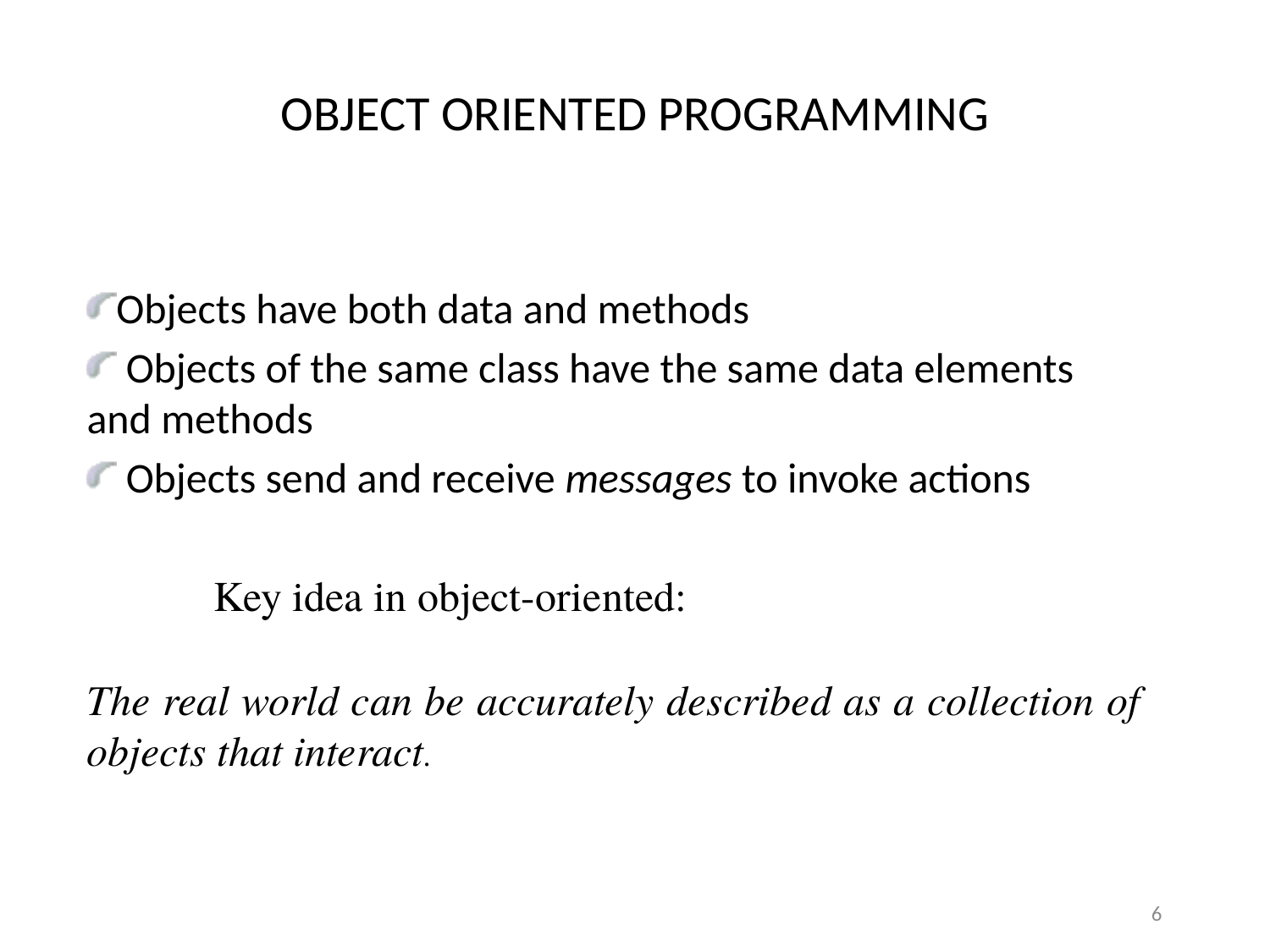

# OBJECT ORIENTED PROGRAMMING
Objects have both data and methods
 Objects of the same class have the same data elements and methods
 Objects send and receive messages to invoke actions

	Key idea in object-oriented:

The real world can be accurately described as a collection of objects that interact.

6